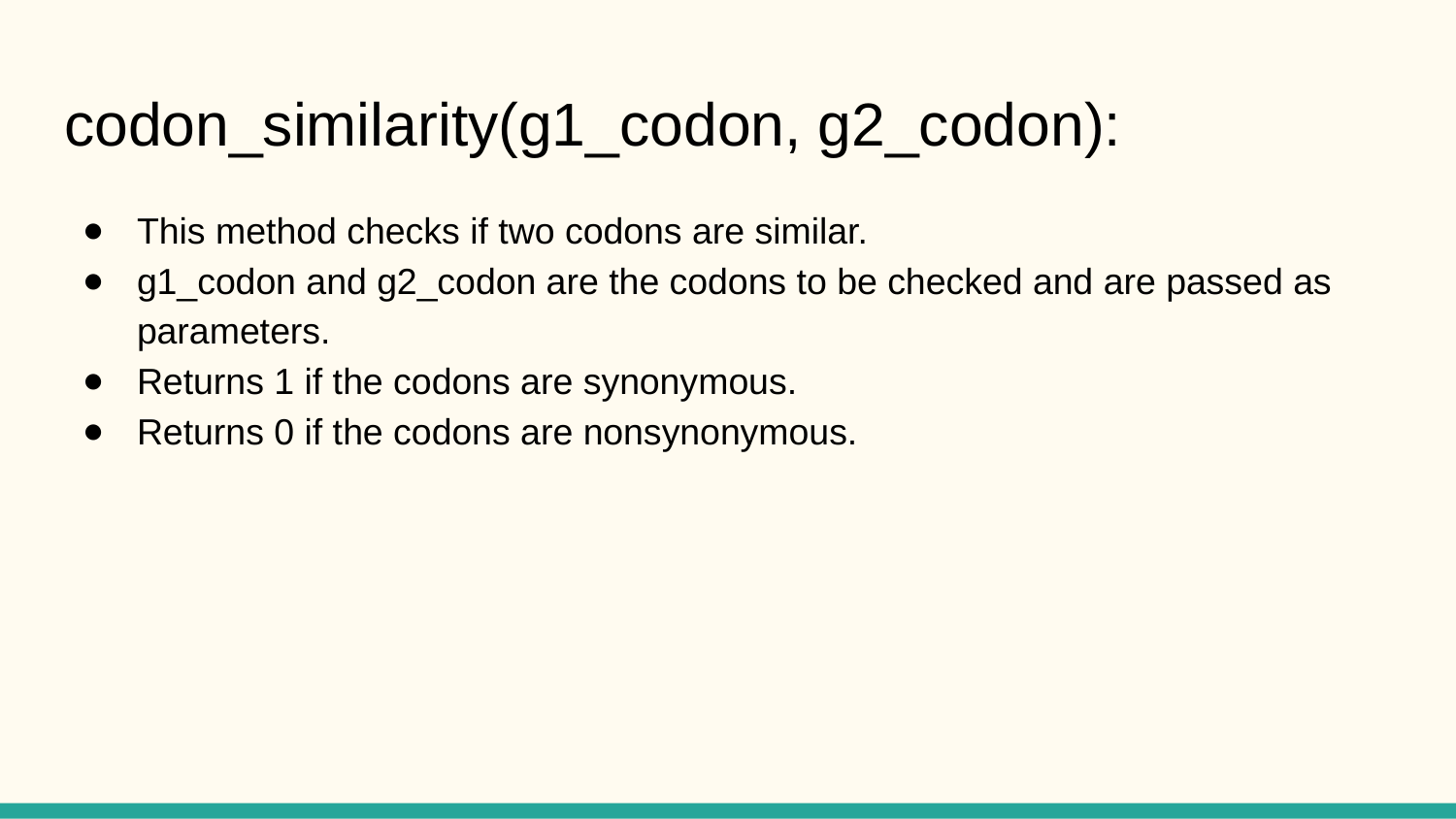

# codon_similarity(g1_codon, g2_codon):
This method checks if two codons are similar.
g1_codon and g2_codon are the codons to be checked and are passed as parameters.
Returns 1 if the codons are synonymous.
Returns 0 if the codons are nonsynonymous.